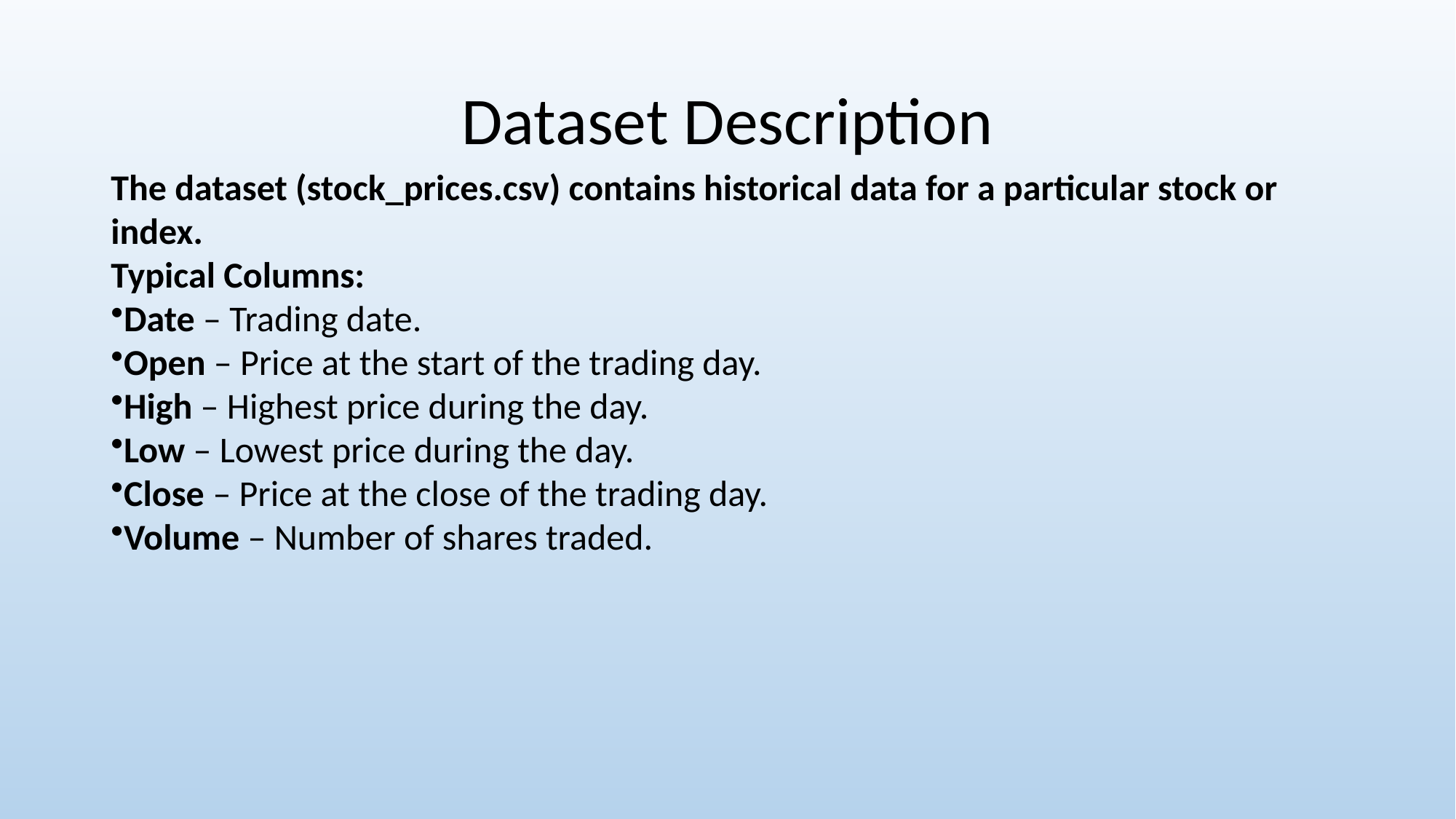

# Dataset Description
The dataset (stock_prices.csv) contains historical data for a particular stock or index.
Typical Columns:
Date – Trading date.
Open – Price at the start of the trading day.
High – Highest price during the day.
Low – Lowest price during the day.
Close – Price at the close of the trading day.
Volume – Number of shares traded.